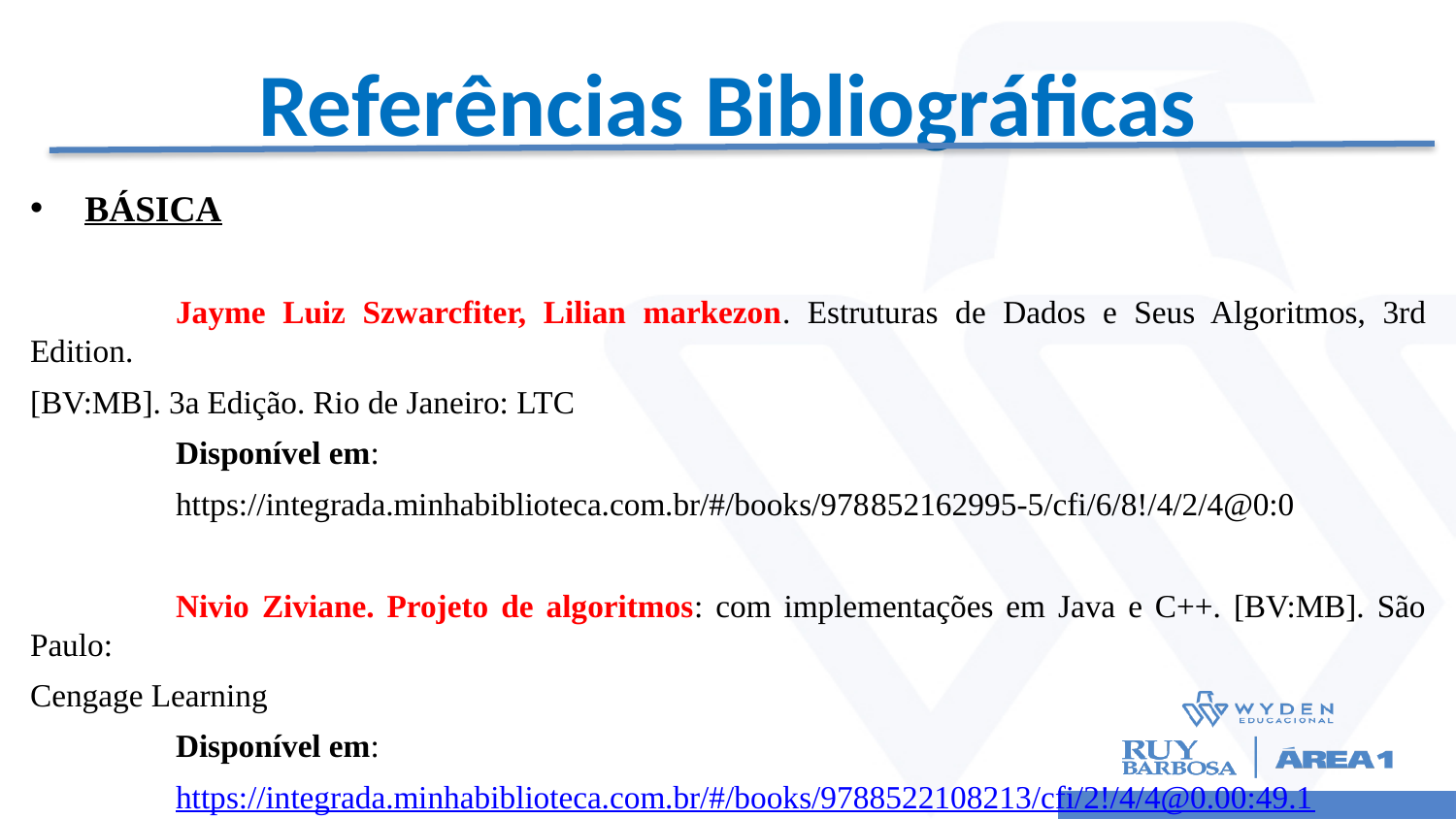

# Referências Bibliográficas
BÁSICA

	Jayme Luiz Szwarcfiter, Lilian markezon. Estruturas de Dados e Seus Algoritmos, 3rd Edition.
[BV:MB]. 3a Edição. Rio de Janeiro: LTC
	Disponível em:
	https://integrada.minhabiblioteca.com.br/#/books/978­85­216­2995­-5/cfi/6/8!/4/2/4@0:0

	Nivio Ziviane. Projeto de algoritmos: com implementações em Java e C++. [BV:MB]. São Paulo:
Cengage Learning
	Disponível em:
	https://integrada.minhabiblioteca.com.br/#/books/9788522108213/cfi/2!/4/4@0.00:49.1